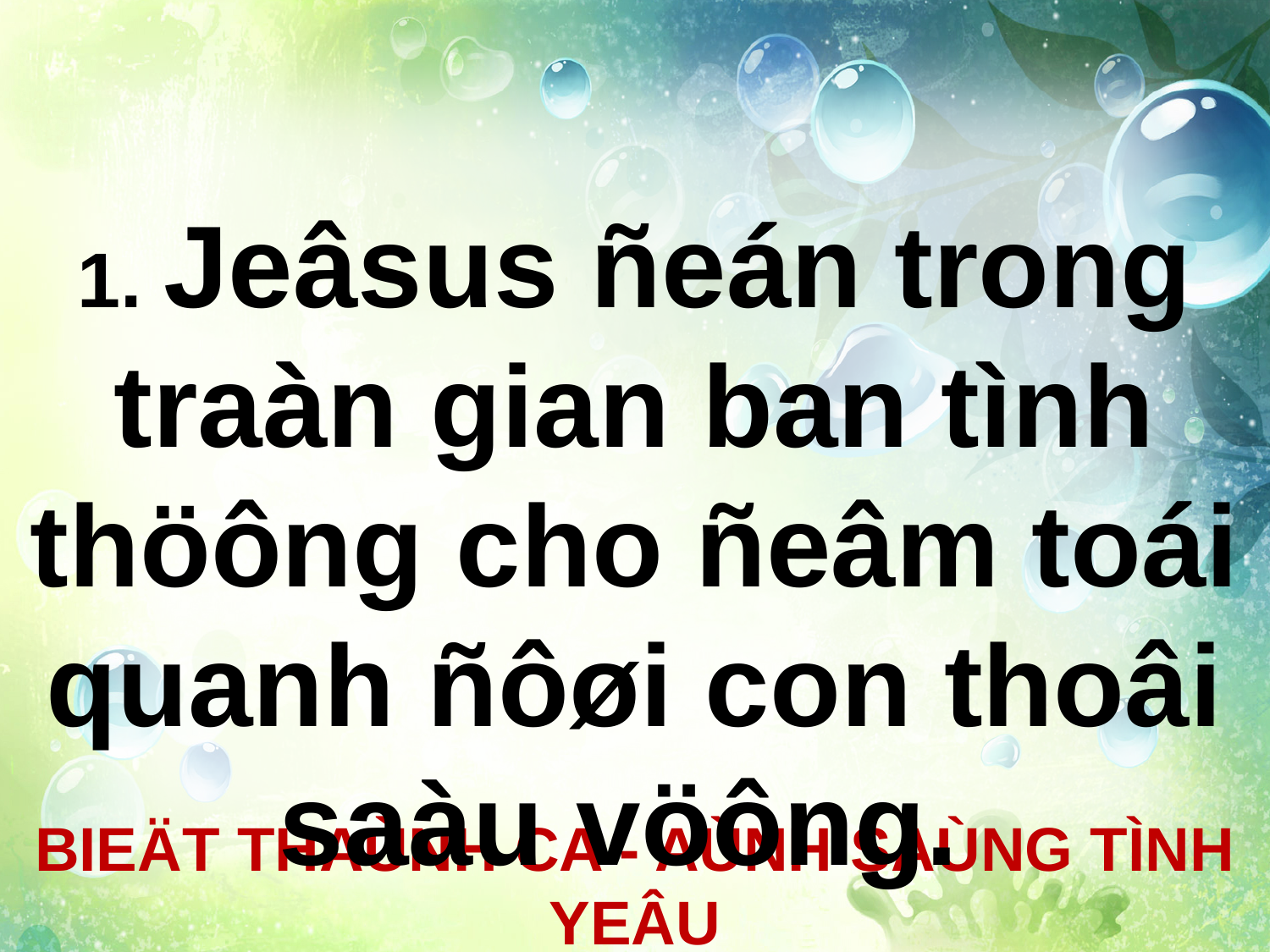

1. Jeâsus ñeán trong traàn gian ban tình thöông cho ñeâm toái quanh ñôøi con thoâi saàu vöông.
BIEÄT THAÙNH CA - AÙNH SAÙNG TÌNH YEÂU